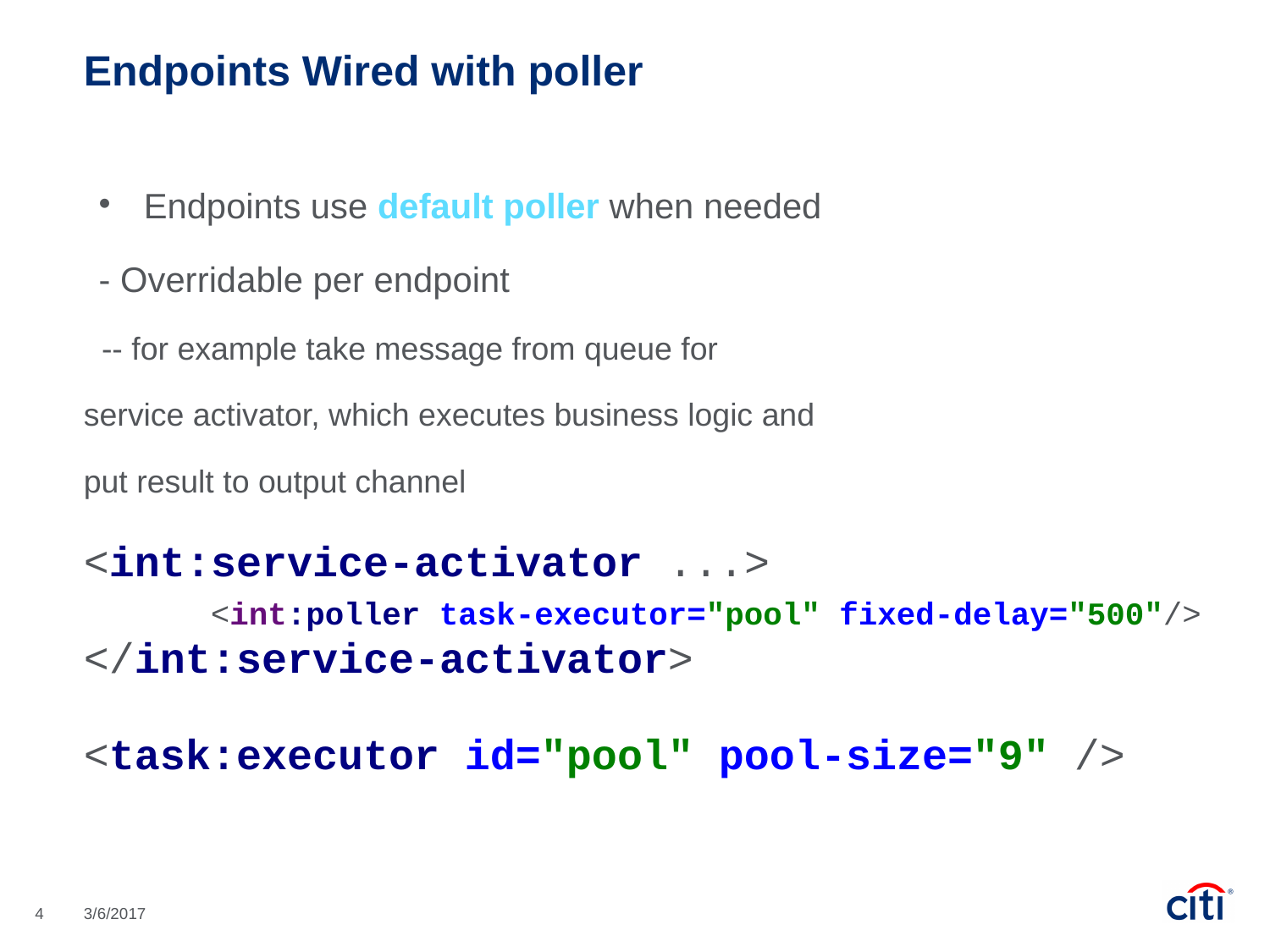

Endpoints Wired with poller
Endpoints use default poller when needed
- Overridable per endpoint
  -- for example take message from queue for
service activator, which executes business logic and
put result to output channel
<int:service-activator ...>
	<int:poller task-executor="pool" fixed-delay="500"/>
</int:service-activator>
<task:executor id="pool" pool-size="9" />
4
3/6/2017